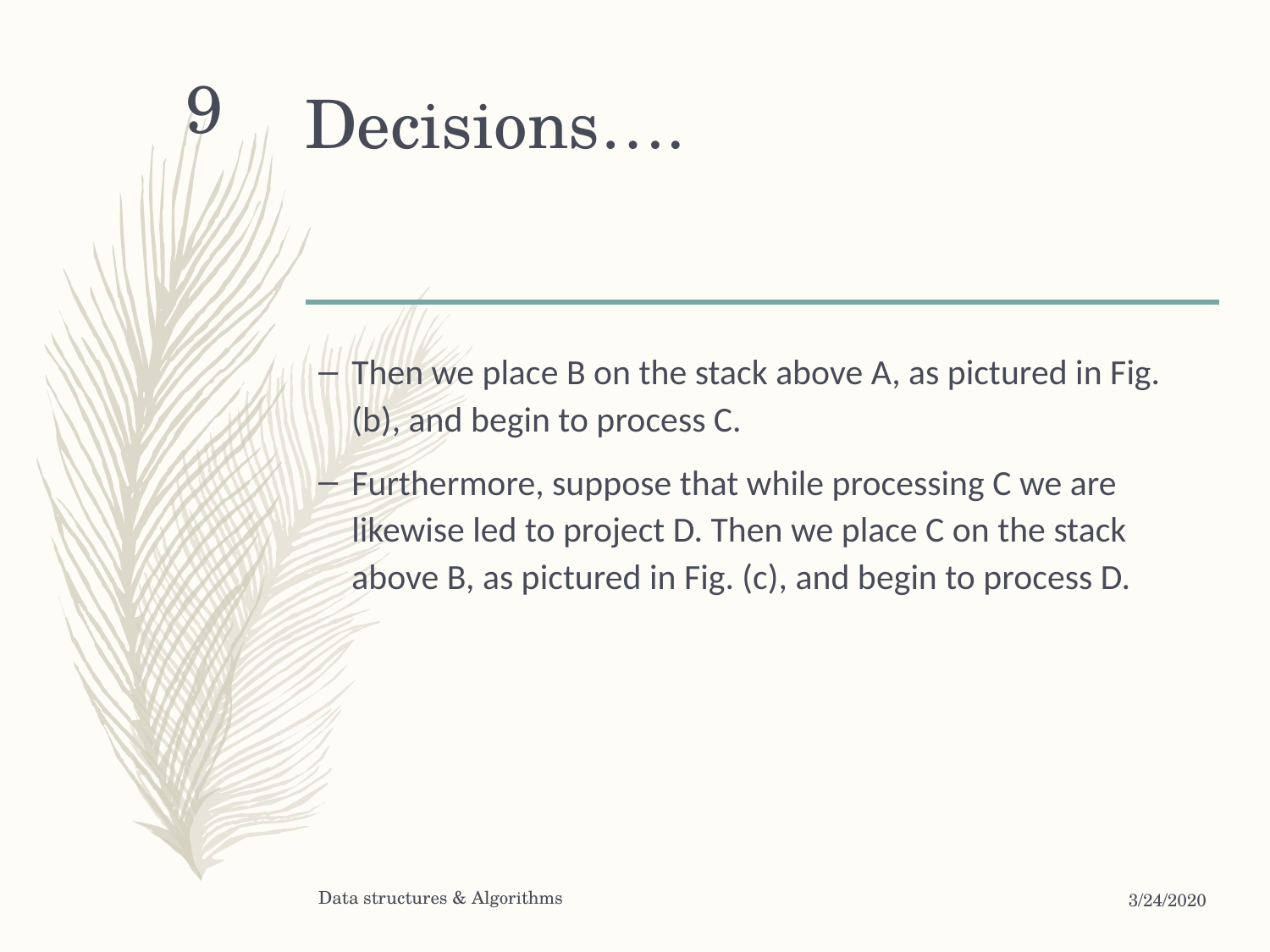

# Decisions….
9
Then we place B on the stack above A, as pictured in Fig. (b), and begin to process C.
Furthermore, suppose that while processing C we are likewise led to project D. Then we place C on the stack above B, as pictured in Fig. (c), and begin to process D.
Data structures & Algorithms
3/24/2020